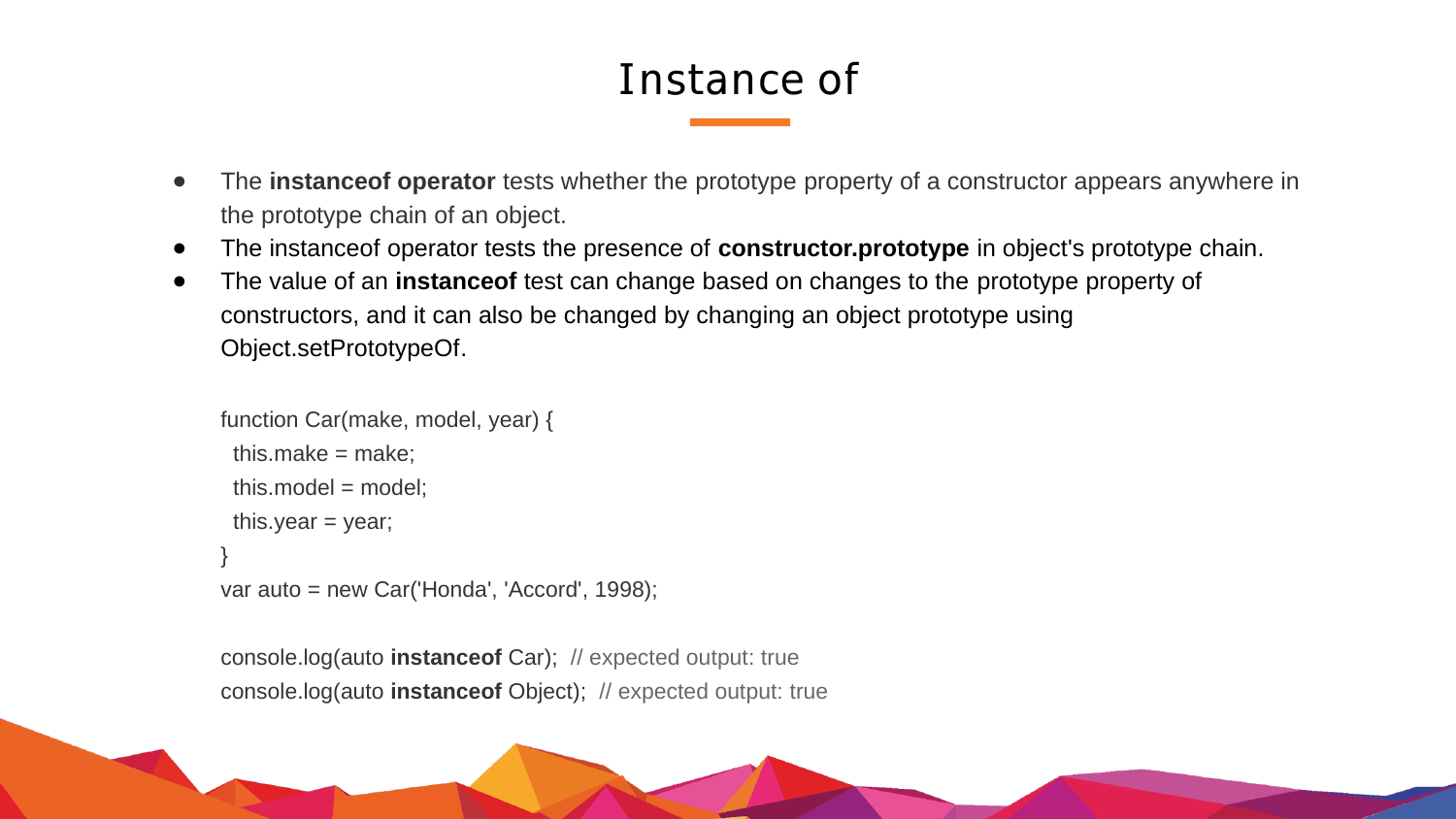

# Instance of
The instanceof operator tests whether the prototype property of a constructor appears anywhere in the prototype chain of an object.
The instanceof operator tests the presence of constructor.prototype in object's prototype chain.
The value of an instanceof test can change based on changes to the prototype property of constructors, and it can also be changed by changing an object prototype using Object.setPrototypeOf.

function Car(make, model, year) {
  this.make = make;
  this.model = model;
  this.year = year;
}
var auto = new Car('Honda', 'Accord', 1998);

console.log(auto instanceof Car);  // expected output: true
console.log(auto instanceof Object);  // expected output: true